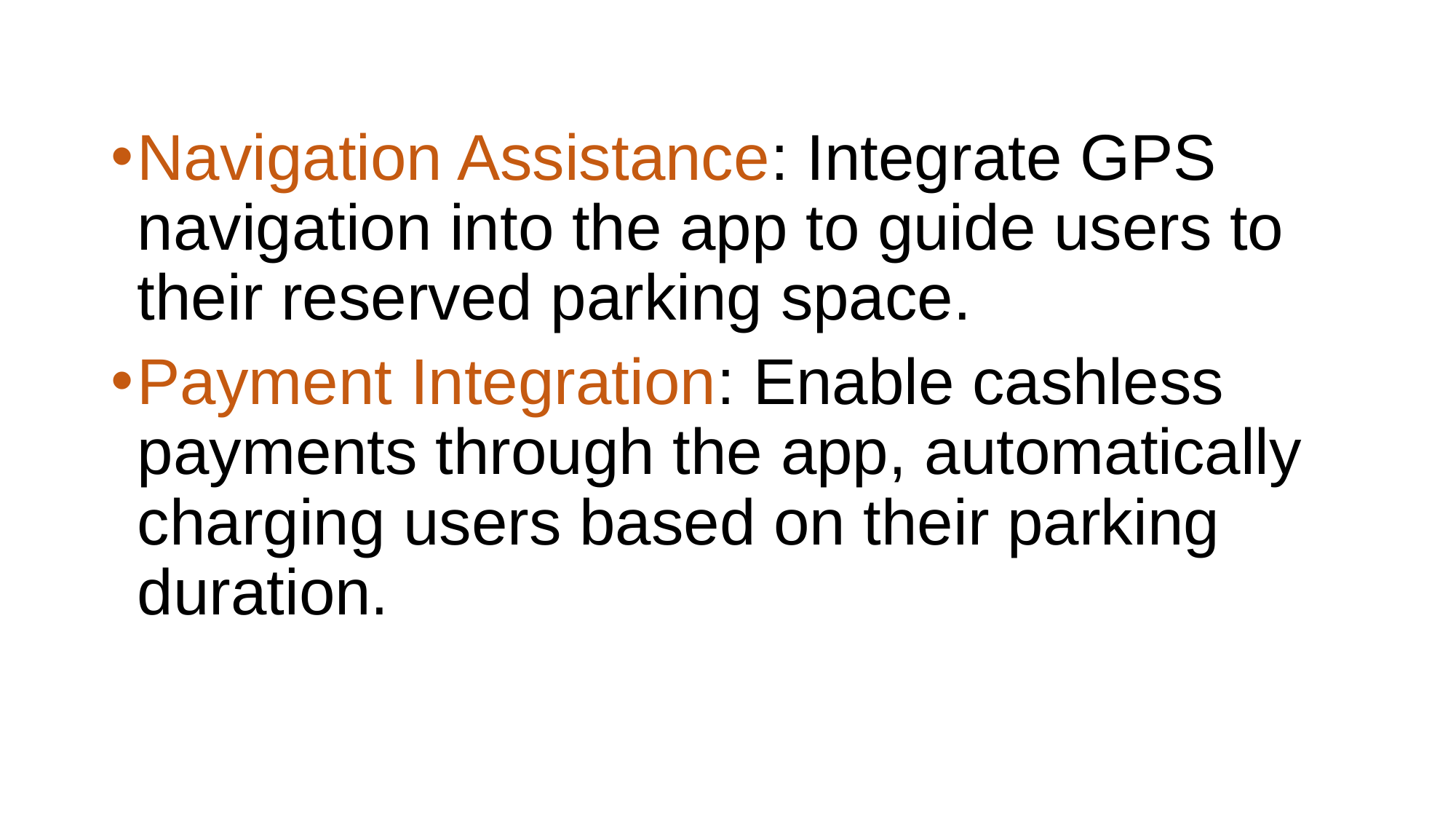

Navigation Assistance: Integrate GPS navigation into the app to guide users to their reserved parking space.
Payment Integration: Enable cashless payments through the app, automatically charging users based on their parking duration.